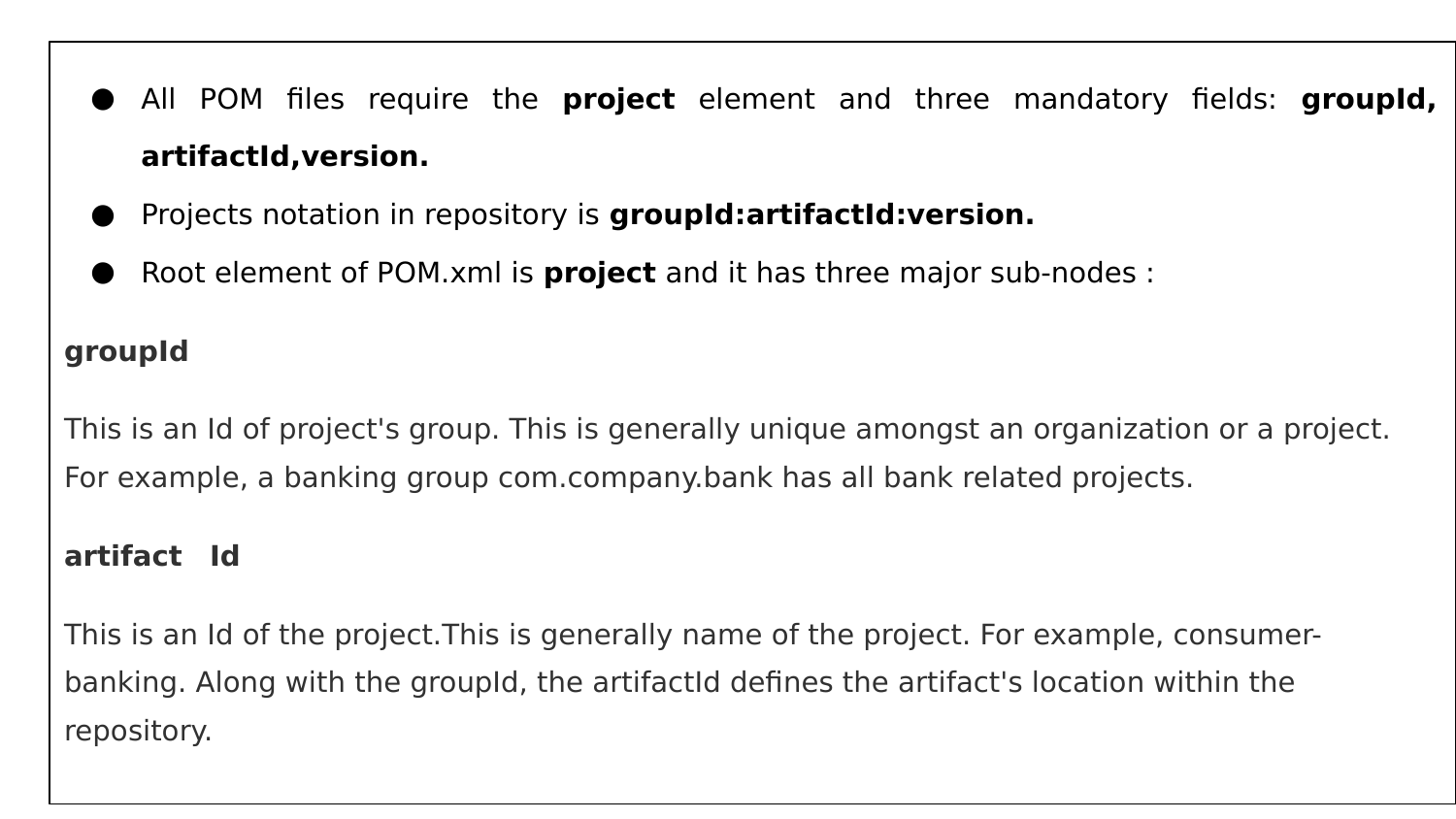

All POM files require the project element and three mandatory fields: groupId, artifactId,version.
Projects notation in repository is groupId:artifactId:version.
Root element of POM.xml is project and it has three major sub-nodes :
groupId
This is an Id of project's group. This is generally unique amongst an organization or a project. For example, a banking group com.company.bank has all bank related projects.
artifact	Id
This is an Id of the project.This is generally name of the project. For example, consumer-banking. Along with the groupId, the artifactId defines the artifact's location within the repository.